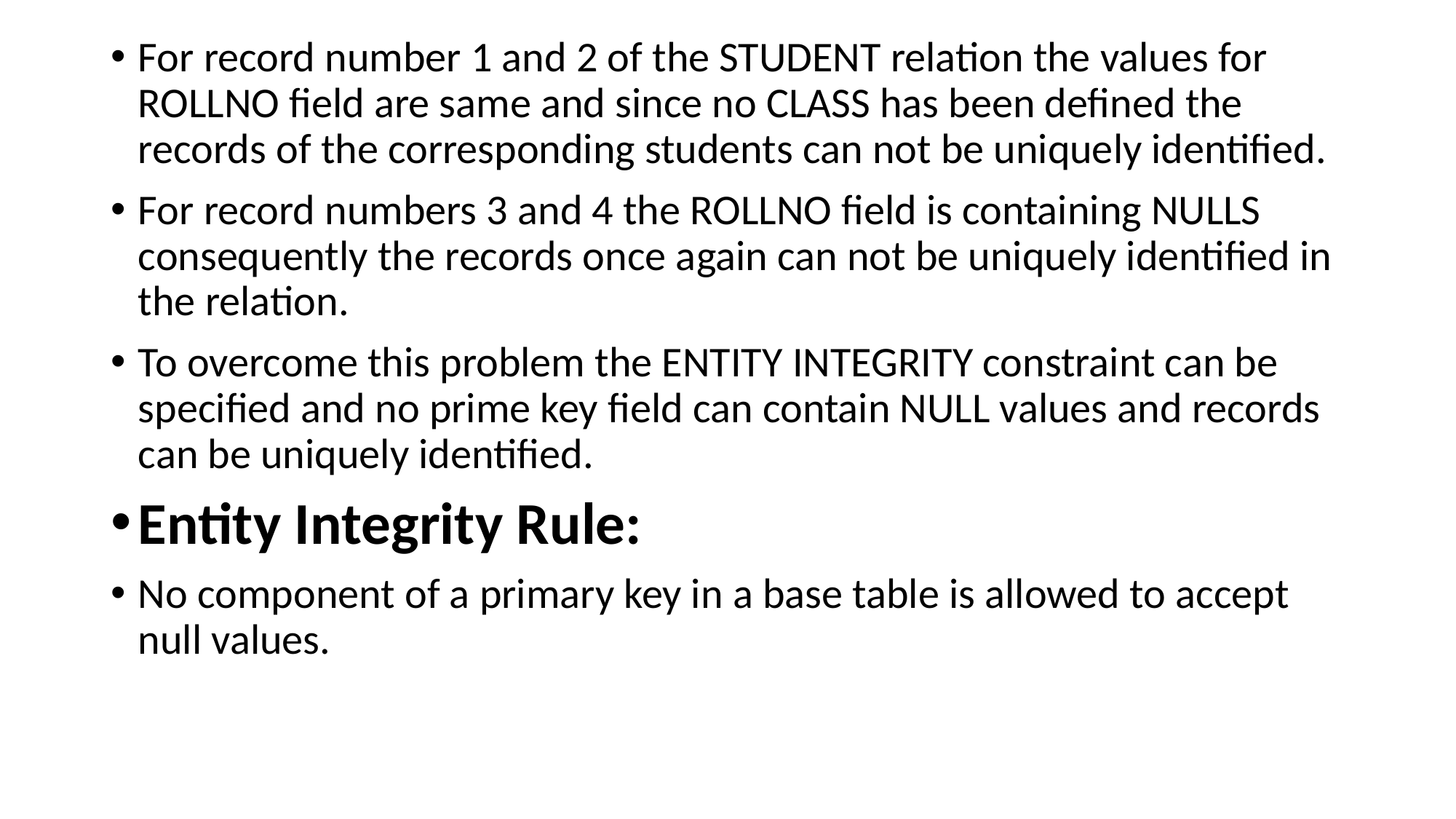

For record number 1 and 2 of the STUDENT relation the values for ROLLNO field are same and since no CLASS has been defined the records of the corresponding students can not be uniquely identified.
For record numbers 3 and 4 the ROLLNO field is containing NULLS consequently the records once again can not be uniquely identified in the relation.
To overcome this problem the ENTITY INTEGRITY constraint can be specified and no prime key field can contain NULL values and records can be uniquely identified.
Entity Integrity Rule:
No component of a primary key in a base table is allowed to accept null values.

#